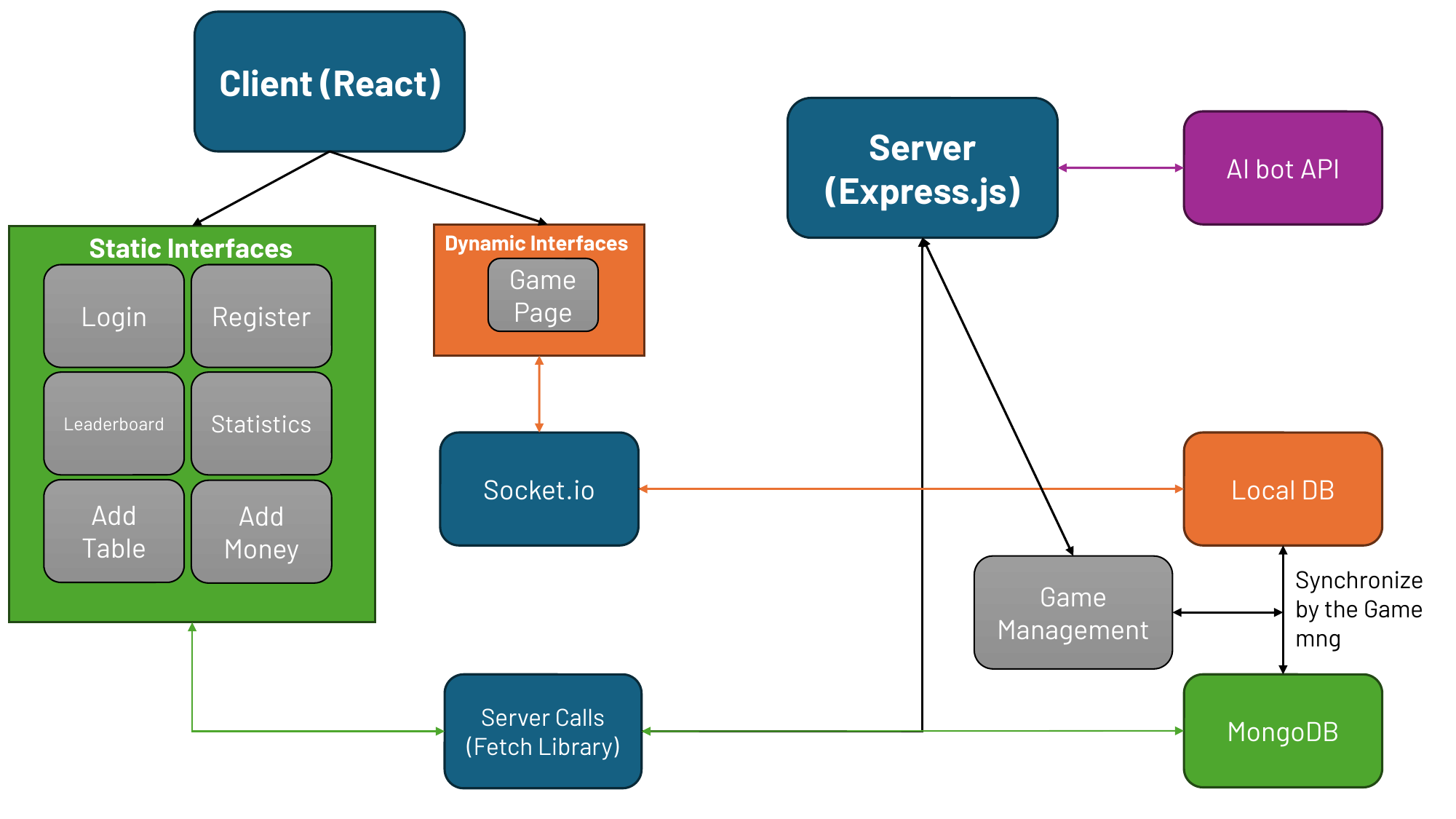

Client (React)
Server (Express.js)
AI bot API

Dynamic Interfaces
Game Page

Static Interfaces
Login
Register
Statistics
Leaderboard
Add Table
Add Money
Socket.io
Local DB
Game Management
Synchronize by the Game mng
Server Calls (Fetch Library)
MongoDB